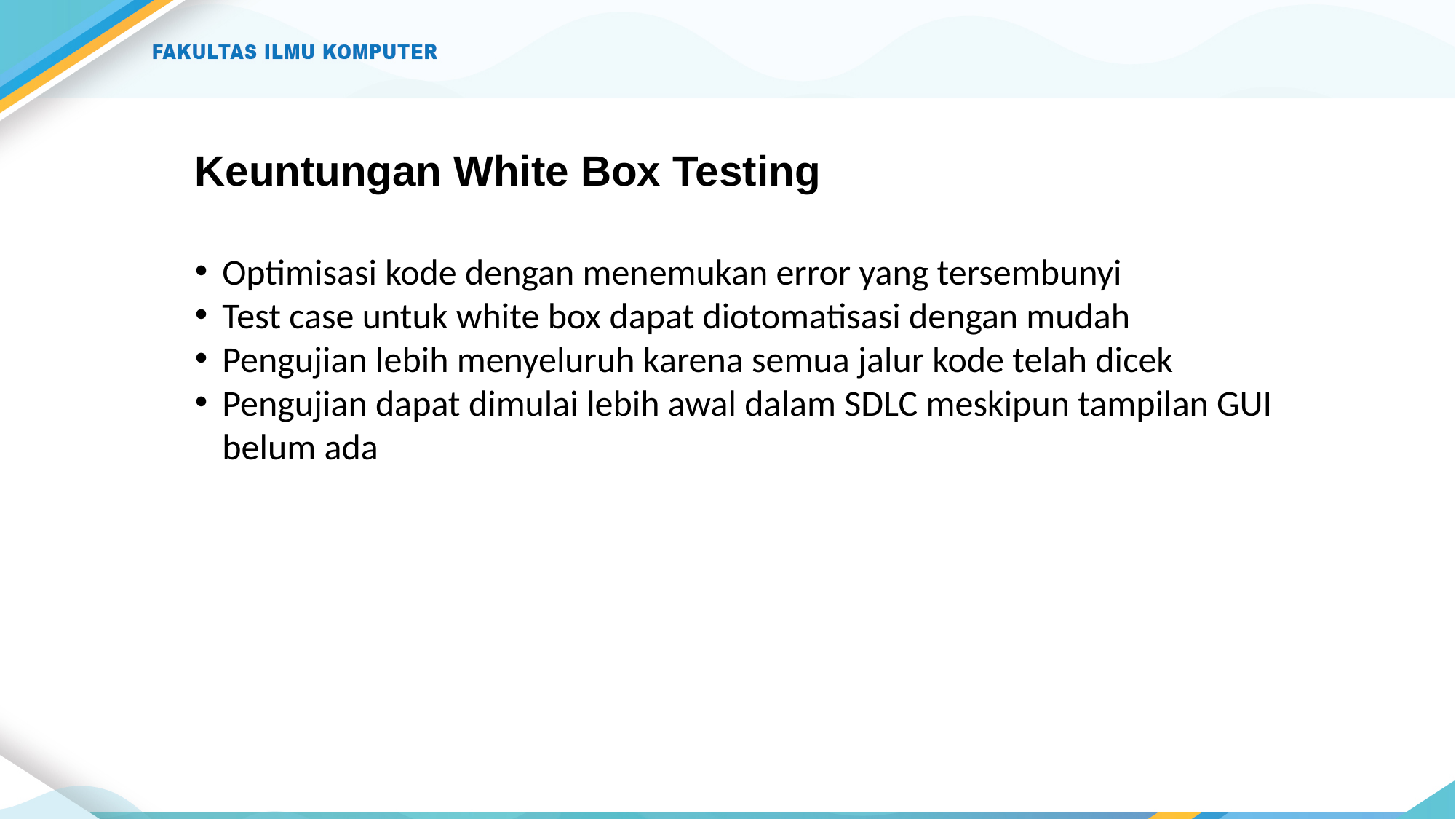

# Keuntungan White Box Testing
Optimisasi kode dengan menemukan error yang tersembunyi
Test case untuk white box dapat diotomatisasi dengan mudah
Pengujian lebih menyeluruh karena semua jalur kode telah dicek
Pengujian dapat dimulai lebih awal dalam SDLC meskipun tampilan GUI belum ada